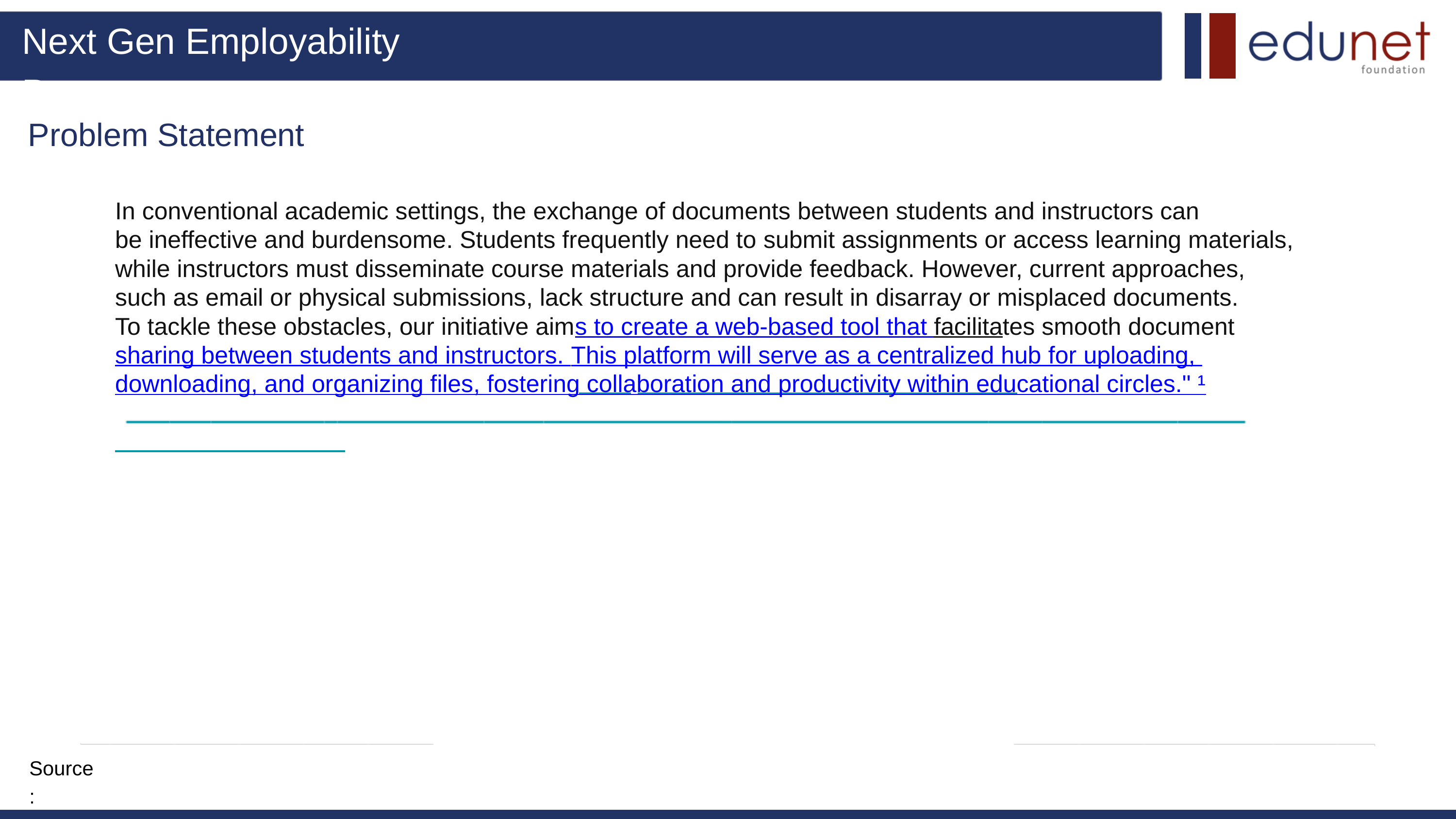

Next Gen Employability Program

Problem Statement
In conventional academic settings, the exchange of documents between students and instructors can be ineffective and burdensome. Students frequently need to submit assignments or access learning materials, while instructors must disseminate course materials and provide feedback. However, current approaches, such as email or physical submissions, lack structure and can result in disarray or misplaced documents.
To tackle these obstacles, our initiative aims to create a web-based tool that facilitates smooth document sharing between students and instructors. This platform will serve as a centralized hub for uploading, downloading, and organizing files, fostering collaboration and productivity within educational circles." ¹

Source :